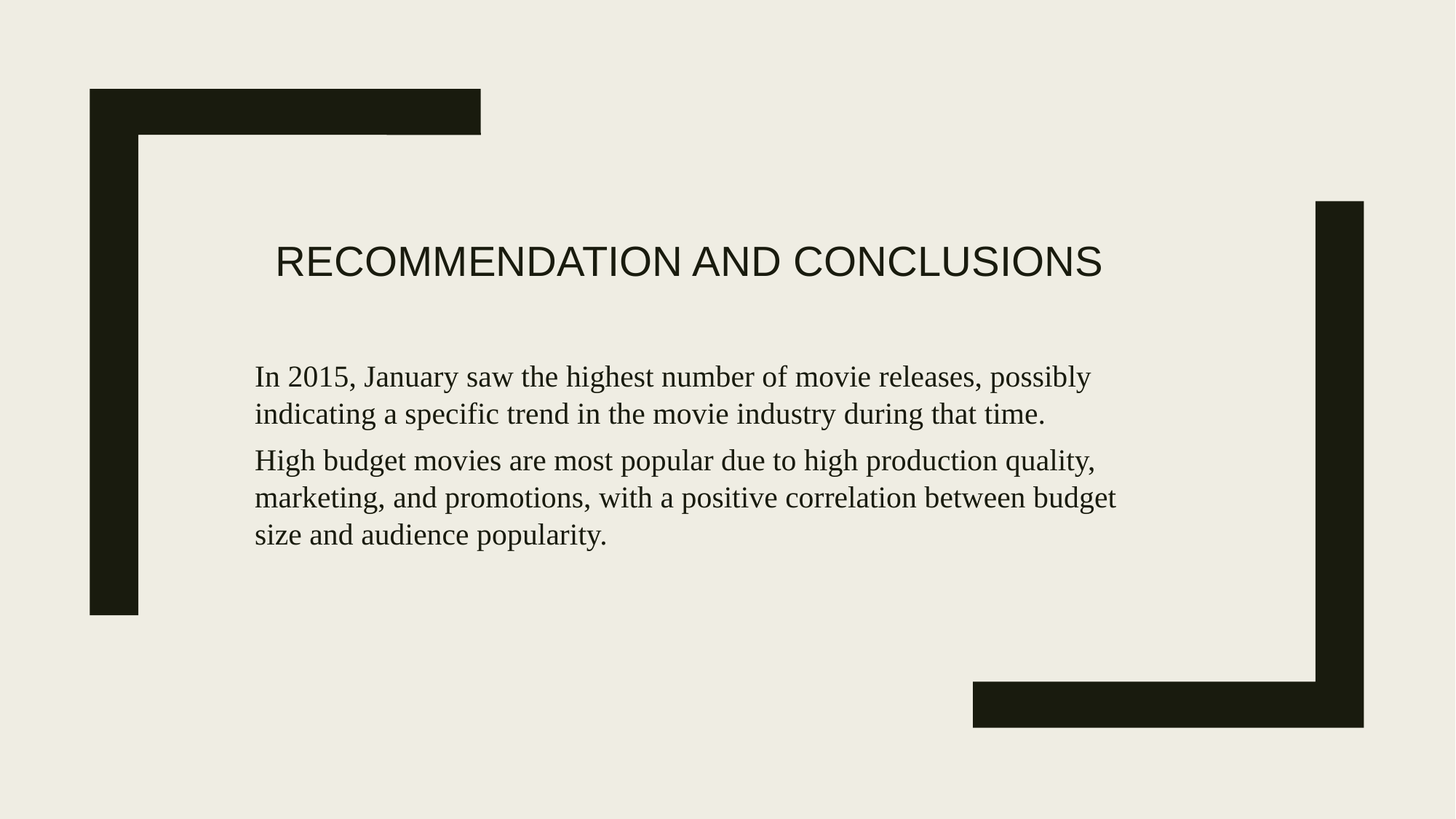

# Recommendation and Conclusions
In 2015, January saw the highest number of movie releases, possibly indicating a specific trend in the movie industry during that time.
High budget movies are most popular due to high production quality, marketing, and promotions, with a positive correlation between budget size and audience popularity.